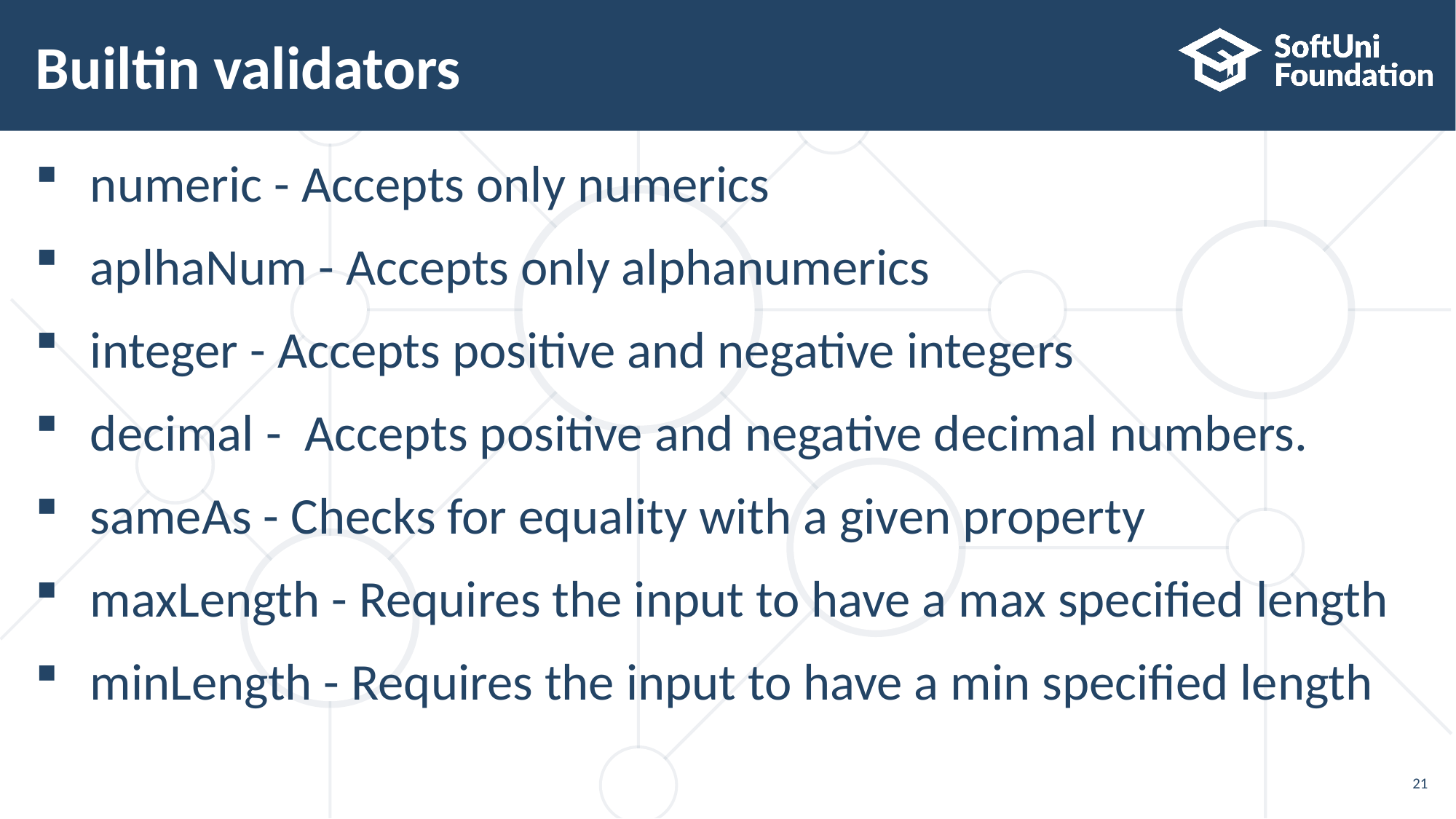

# Builtin validators
numeric - Accepts only numerics
aplhaNum - Accepts only alphanumerics
integer - Accepts positive and negative integers
decimal -  Accepts positive and negative decimal numbers.
sameAs - Checks for equality with a given property
maxLength - Requires the input to have a max specified length
minLength - Requires the input to have a min specified length

21